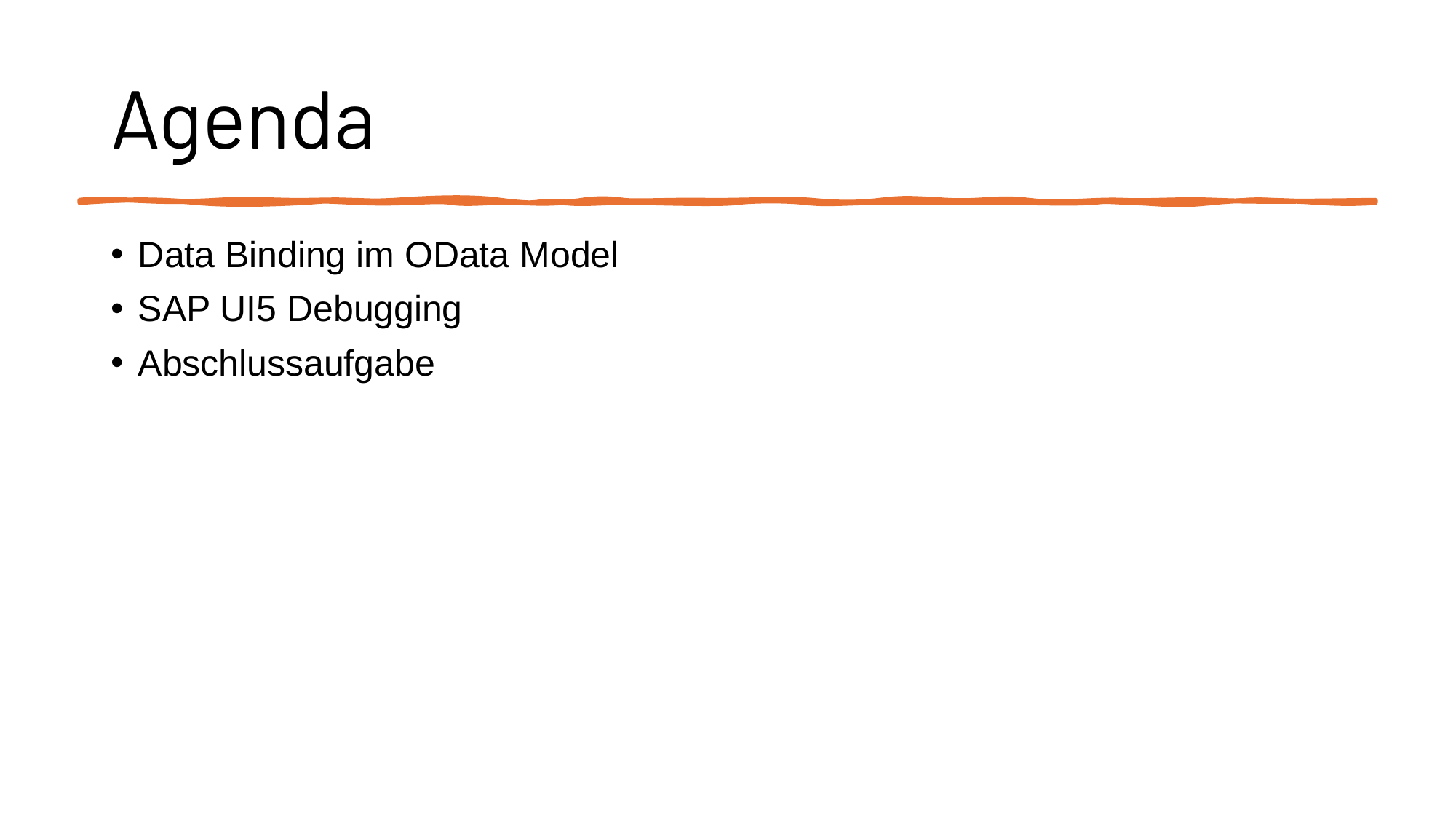

# Agenda

Data Binding im OData Model
SAP UI5 Debugging
Abschlussaufgabe